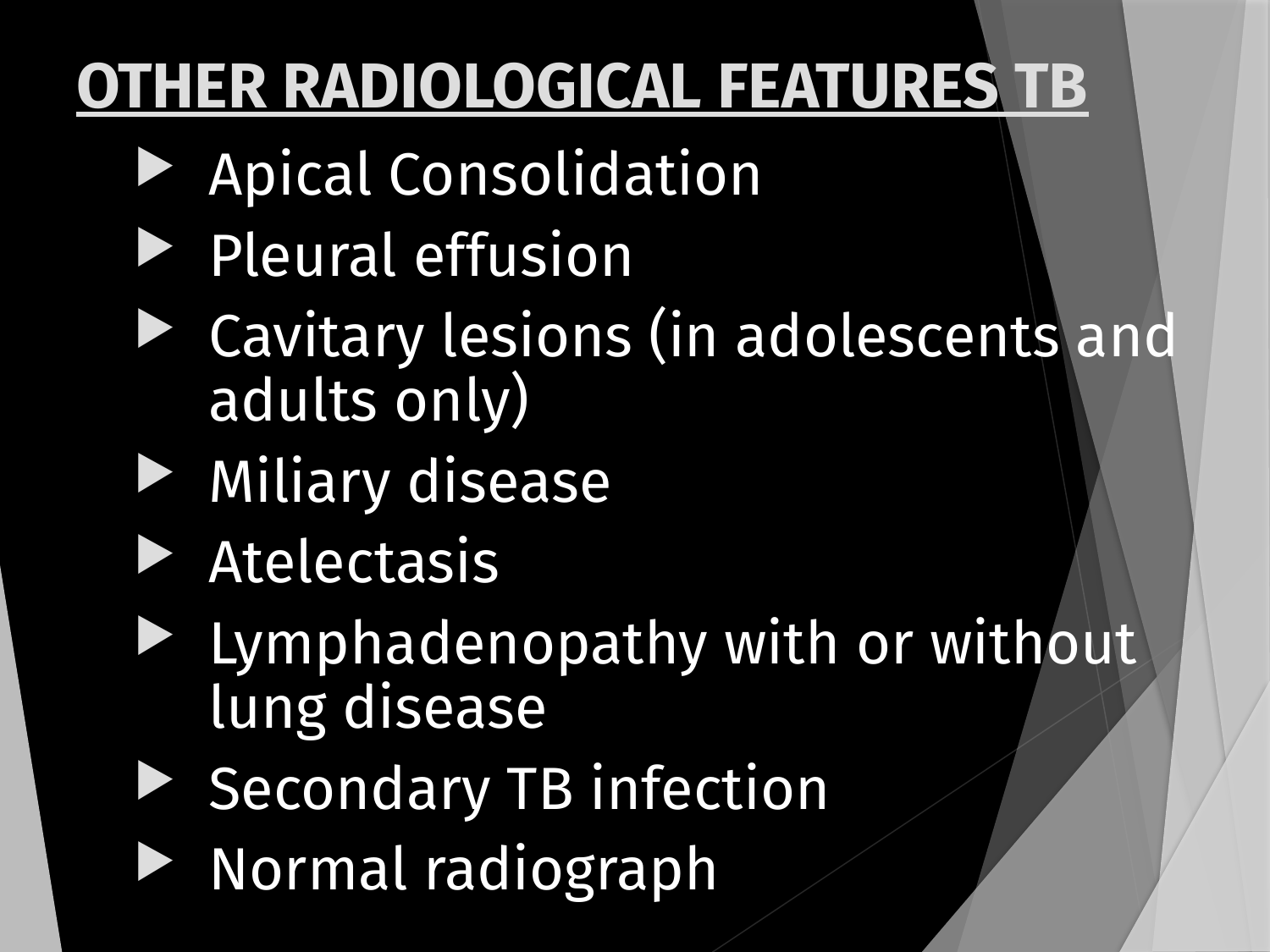

# OTHER RADIOLOGICAL FEATURES TB
Apical Consolidation
Pleural effusion
Cavitary lesions (in adolescents and adults only)
Miliary disease
Atelectasis
Lymphadenopathy with or without lung disease
Secondary TB infection
Normal radiograph